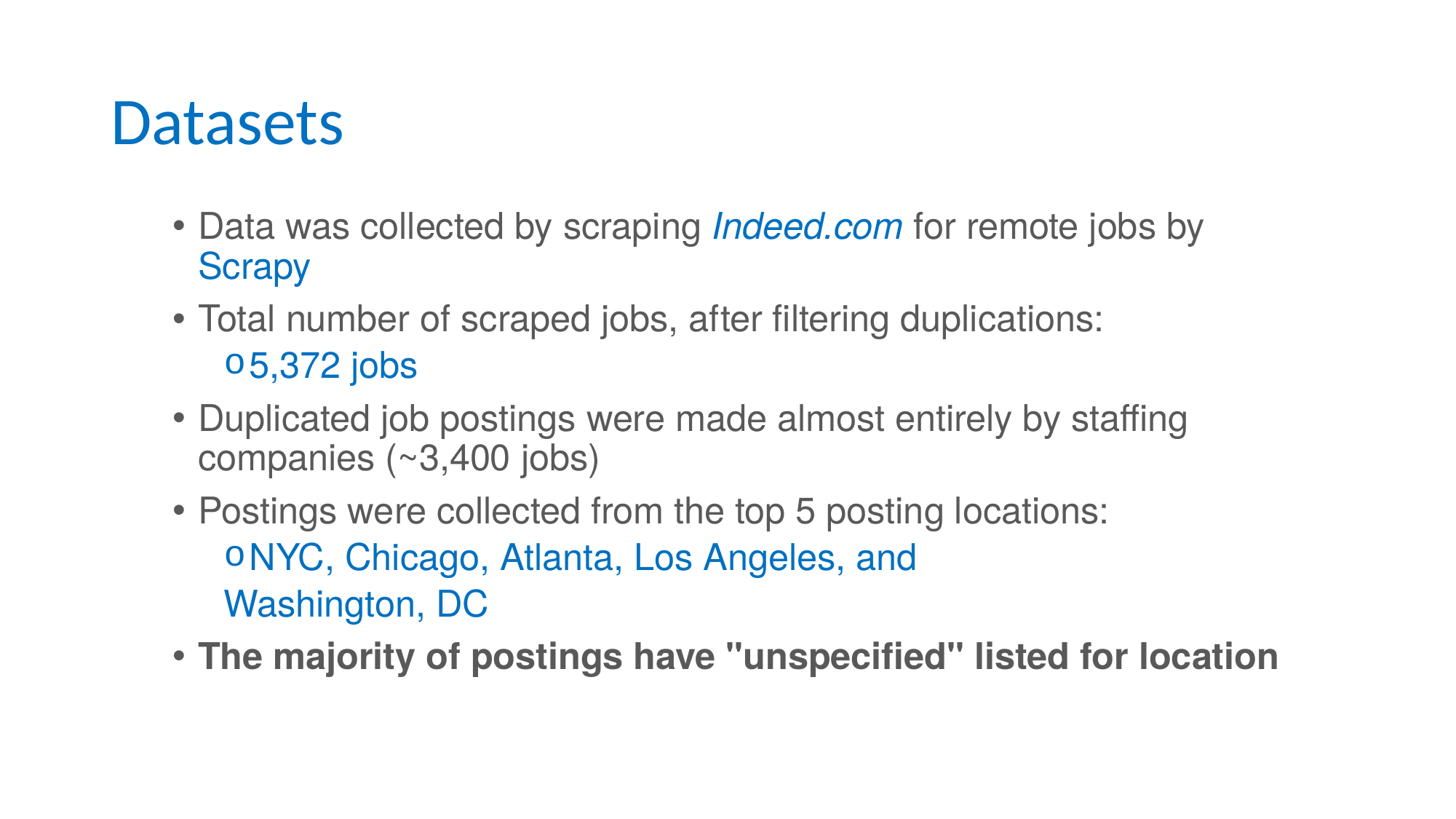

# Datasets
Data was collected by scraping Indeed.com for remote jobs by Scrapy
Total number of scraped jobs, after filtering duplications:
5,372 jobs
Duplicated job postings were made almost entirely by staffing companies (~3,400 jobs)
Postings were collected from the top 5 posting locations:
NYC, Chicago, Atlanta, Los Angeles, and
	Washington, DC
The majority of postings have "unspecified" listed for location